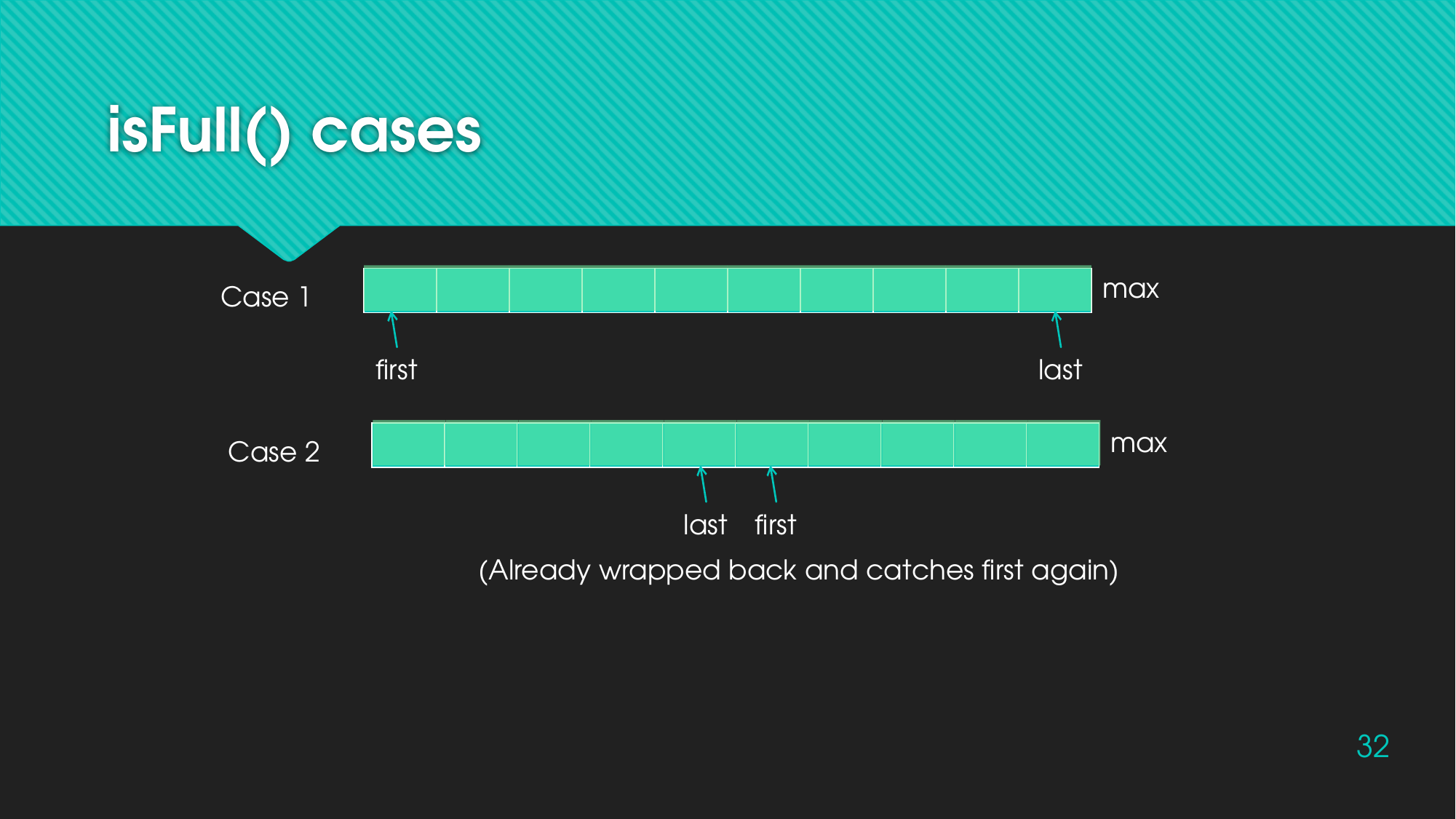

# isFull() cases

max
|  |  |  |  |  |  |  |  |  |  |
| --- | --- | --- | --- | --- | --- | --- | --- | --- | --- |
Case 1
first
last

max
|  |  |  |  |  |  |  |  |  |  |
| --- | --- | --- | --- | --- | --- | --- | --- | --- | --- |
Case 2
last
first
(Already wrapped back and catches first again)
32